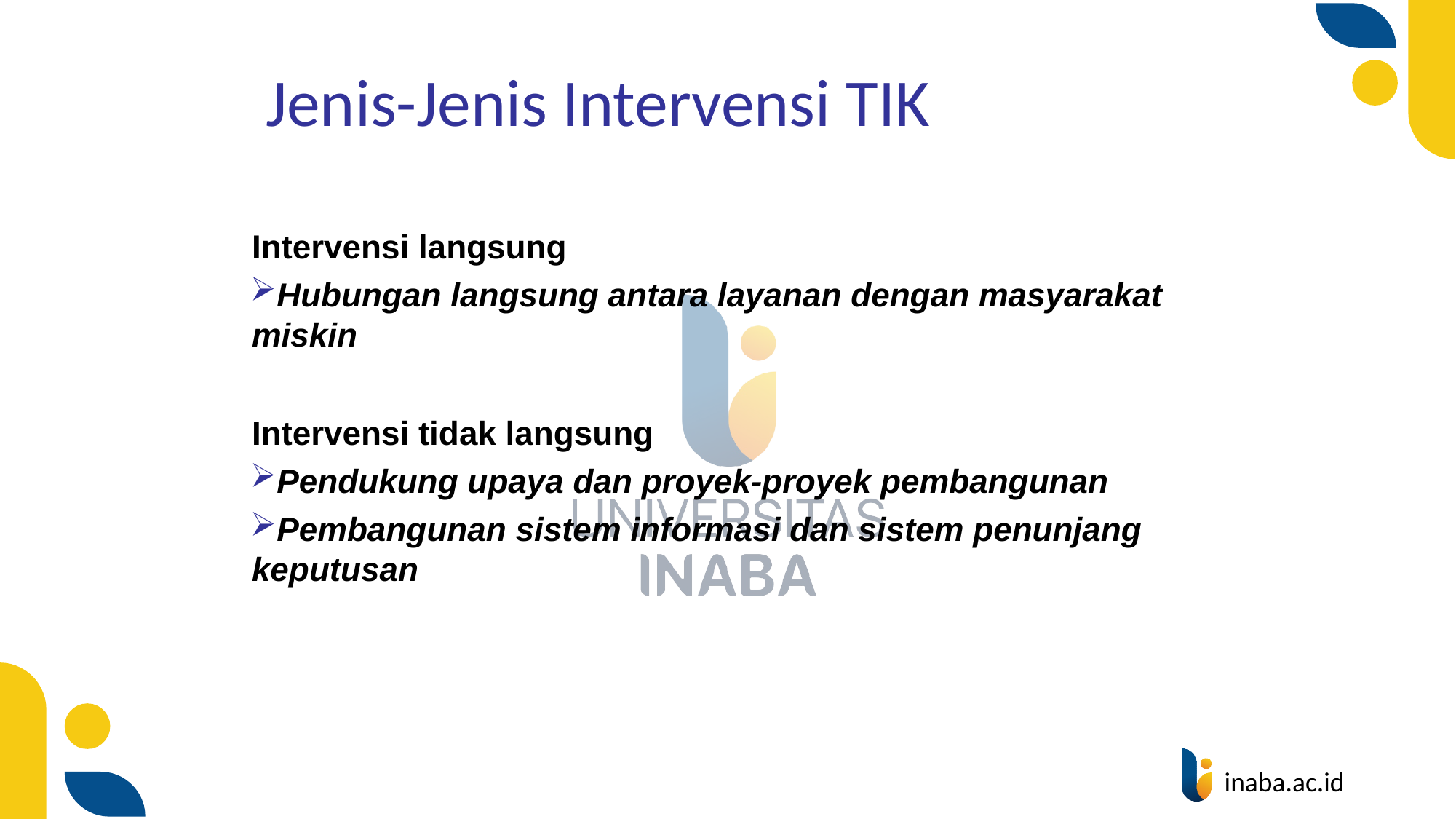

# Jenis-Jenis Intervensi TIK
Intervensi langsung
Hubungan langsung antara layanan dengan masyarakat  miskin

Intervensi tidak langsung
Pendukung upaya dan proyek-proyek pembangunan
Pembangunan sistem informasi dan sistem penunjang  keputusan